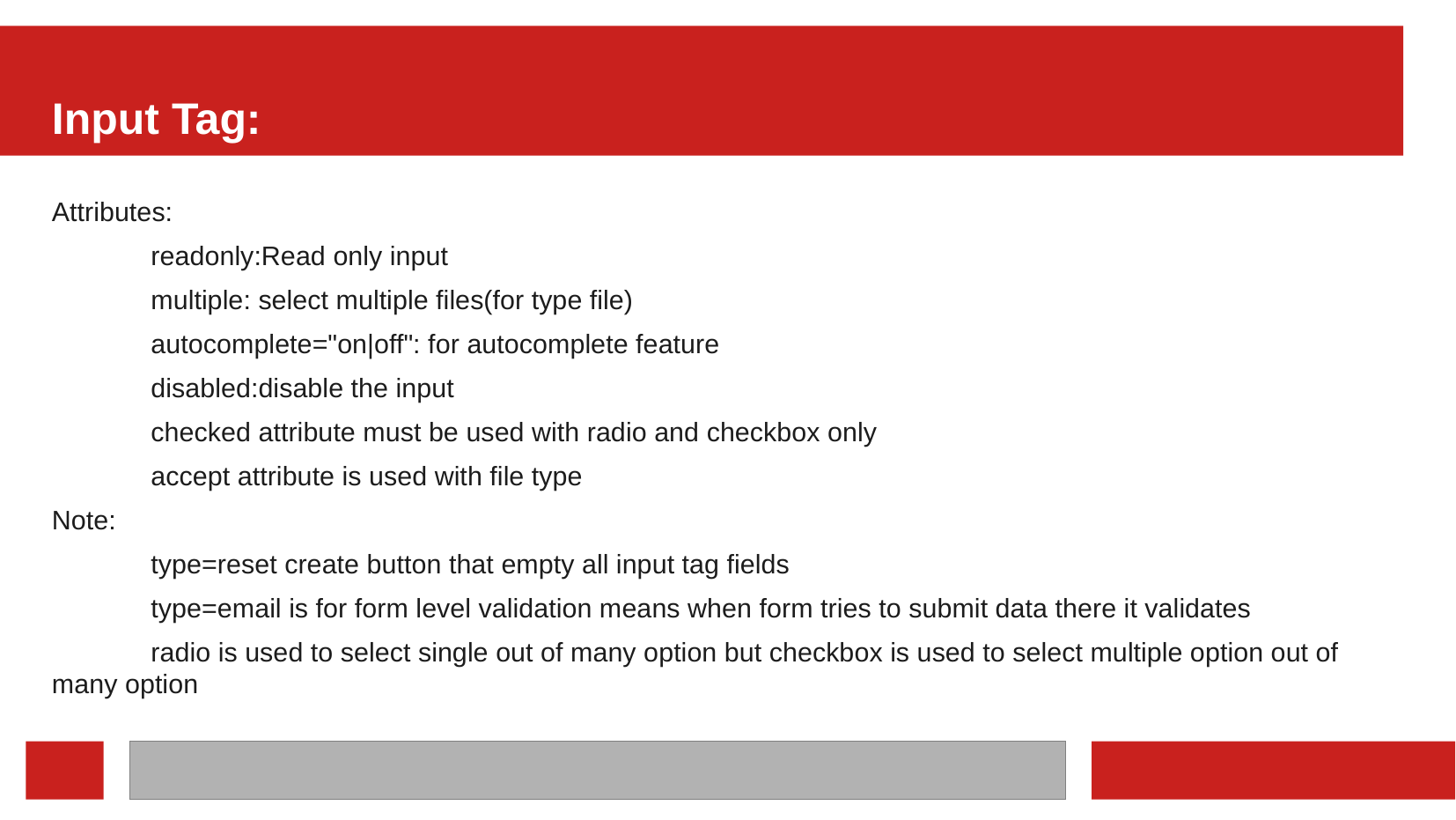

Input Tag:
Attributes:
	readonly:Read only input
	multiple: select multiple files(for type file)
	autocomplete="on|off": for autocomplete feature
	disabled:disable the input
	checked attribute must be used with radio and checkbox only
	accept attribute is used with file type
Note:
	type=reset create button that empty all input tag fields
	type=email is for form level validation means when form tries to submit data there it validates
	radio is used to select single out of many option but checkbox is used to select multiple option out of many option